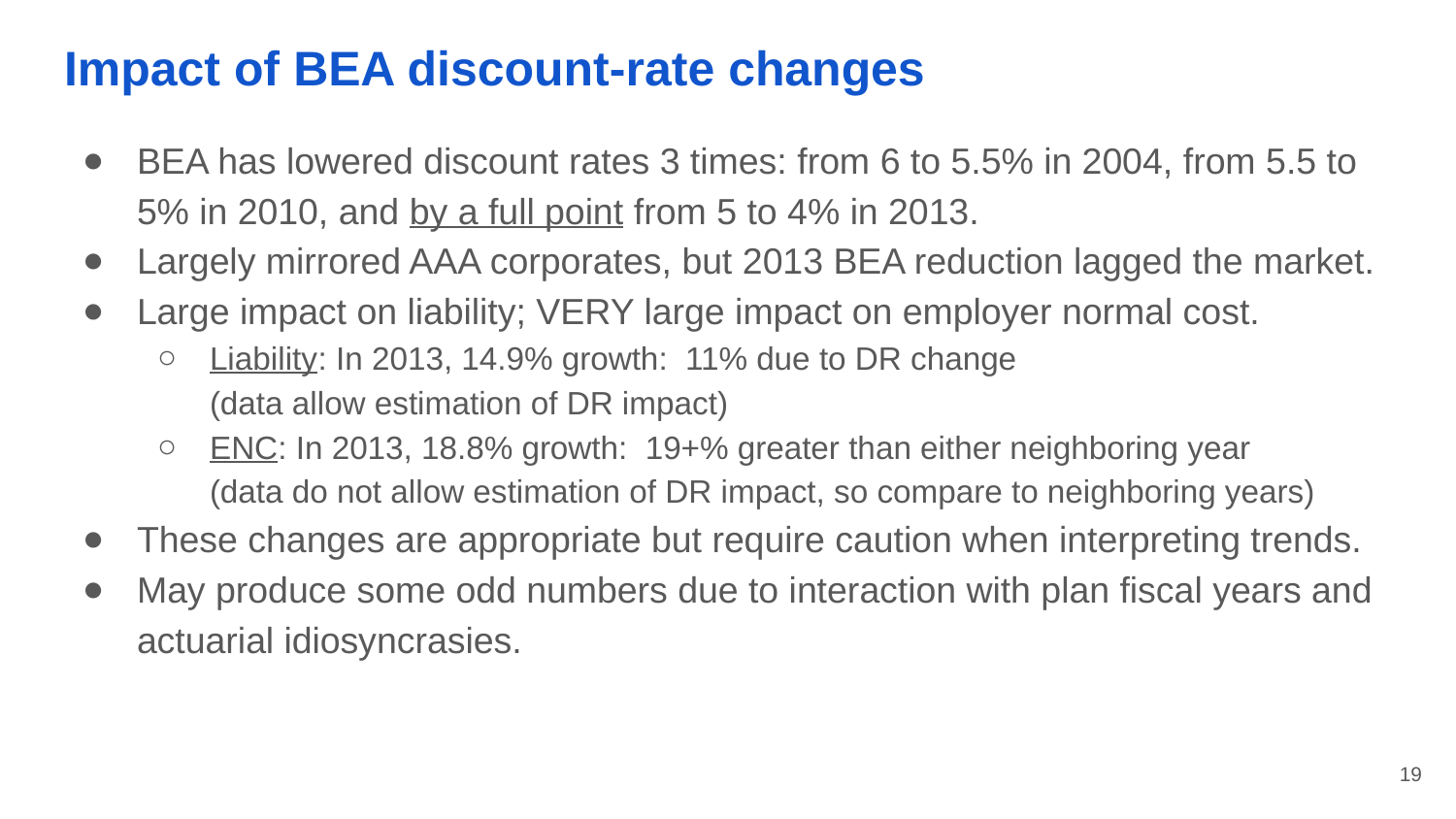

# Impact of BEA discount-rate changes
BEA has lowered discount rates 3 times: from 6 to 5.5% in 2004, from 5.5 to 5% in 2010, and by a full point from 5 to 4% in 2013.
Largely mirrored AAA corporates, but 2013 BEA reduction lagged the market.
Large impact on liability; VERY large impact on employer normal cost.
Liability: In 2013, 14.9% growth:  11% due to DR change
(data allow estimation of DR impact)
ENC: In 2013, 18.8% growth:  19+% greater than either neighboring year
(data do not allow estimation of DR impact, so compare to neighboring years)
These changes are appropriate but require caution when interpreting trends.
May produce some odd numbers due to interaction with plan fiscal years and actuarial idiosyncrasies.
19